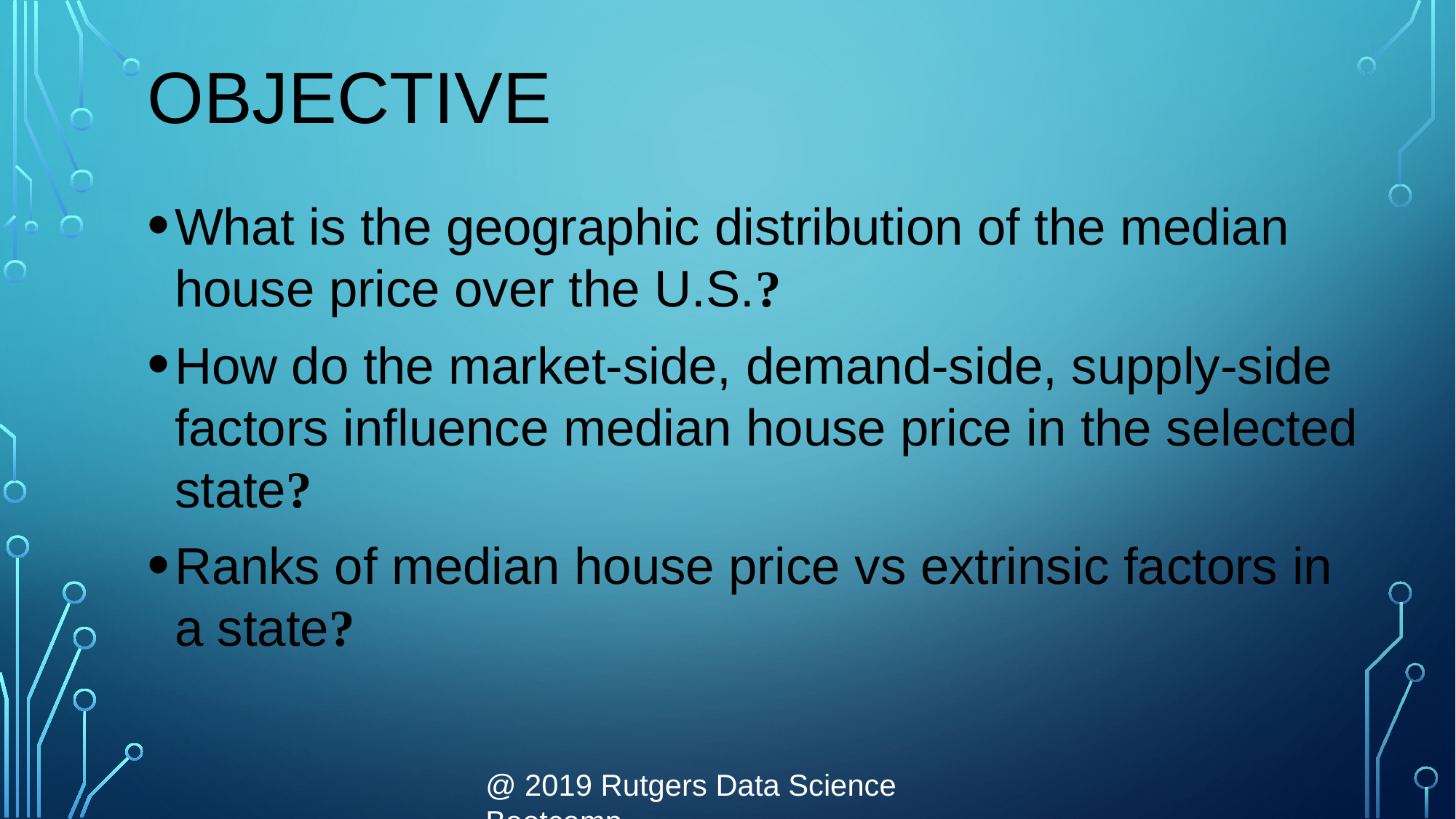

# Objective
What is the geographic distribution of the median house price over the U.S.?
How do the market-side, demand-side, supply-side factors influence median house price in the selected state?
Ranks of median house price vs extrinsic factors in a state?
@ 2019 Rutgers Data Science Bootcamp